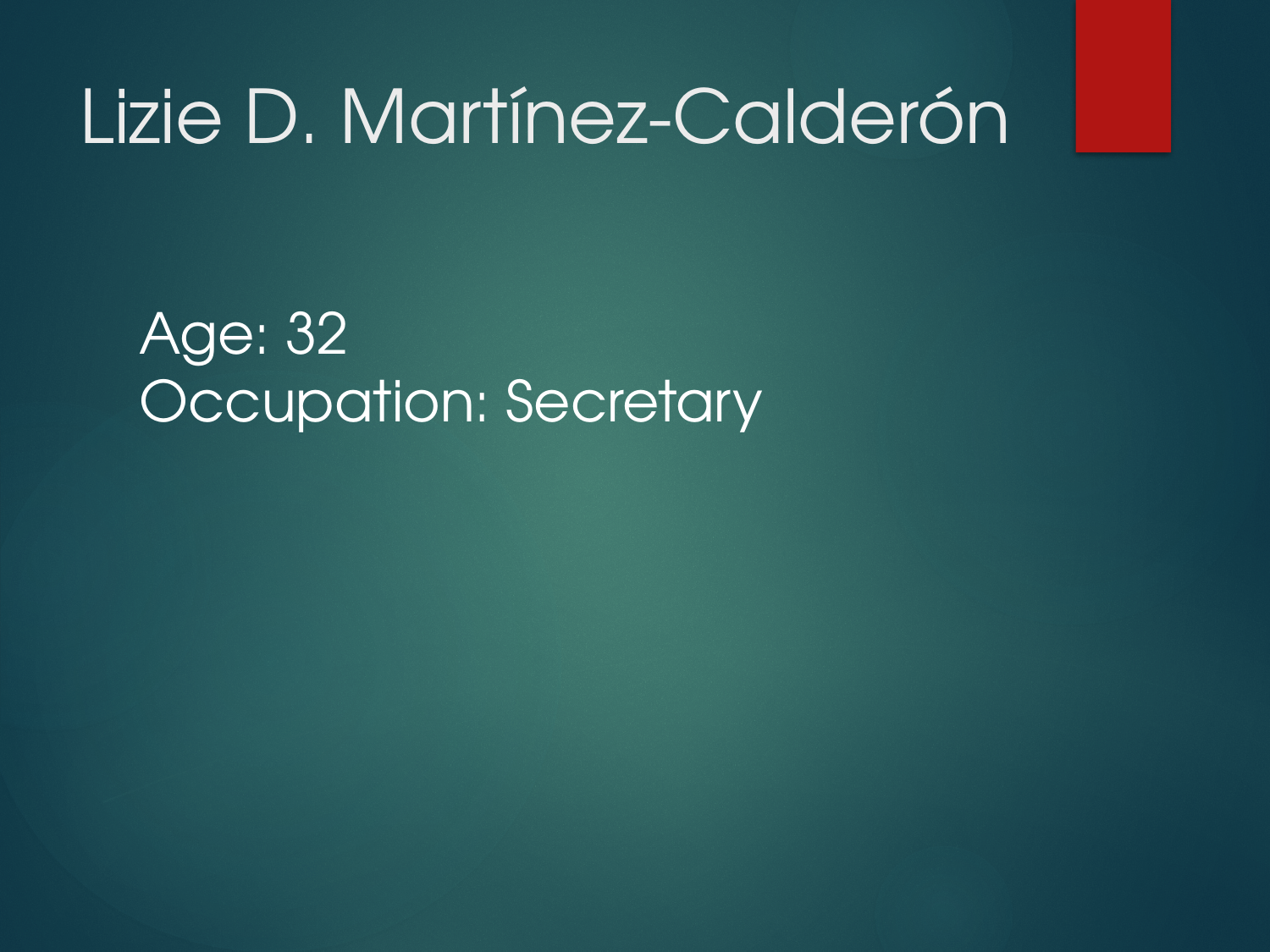

# Lizie D. Martínez-Calderón

Age: 32
Occupation: Secretary